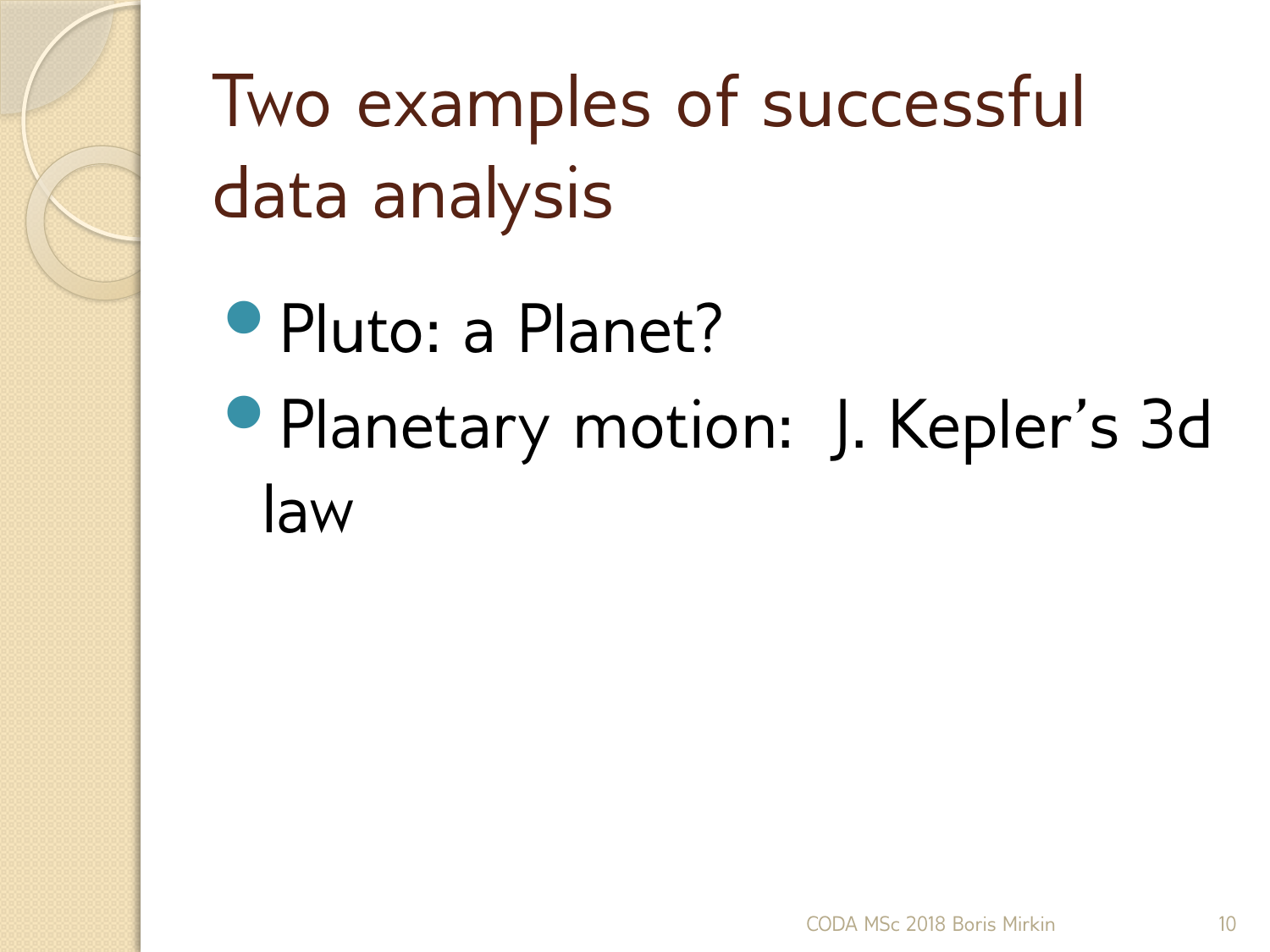

# Two examples of successful data analysis
Pluto: a Planet?
Planetary motion:  J. Kepler’s 3d law
CODA MSc 2018 Boris Mirkin
10